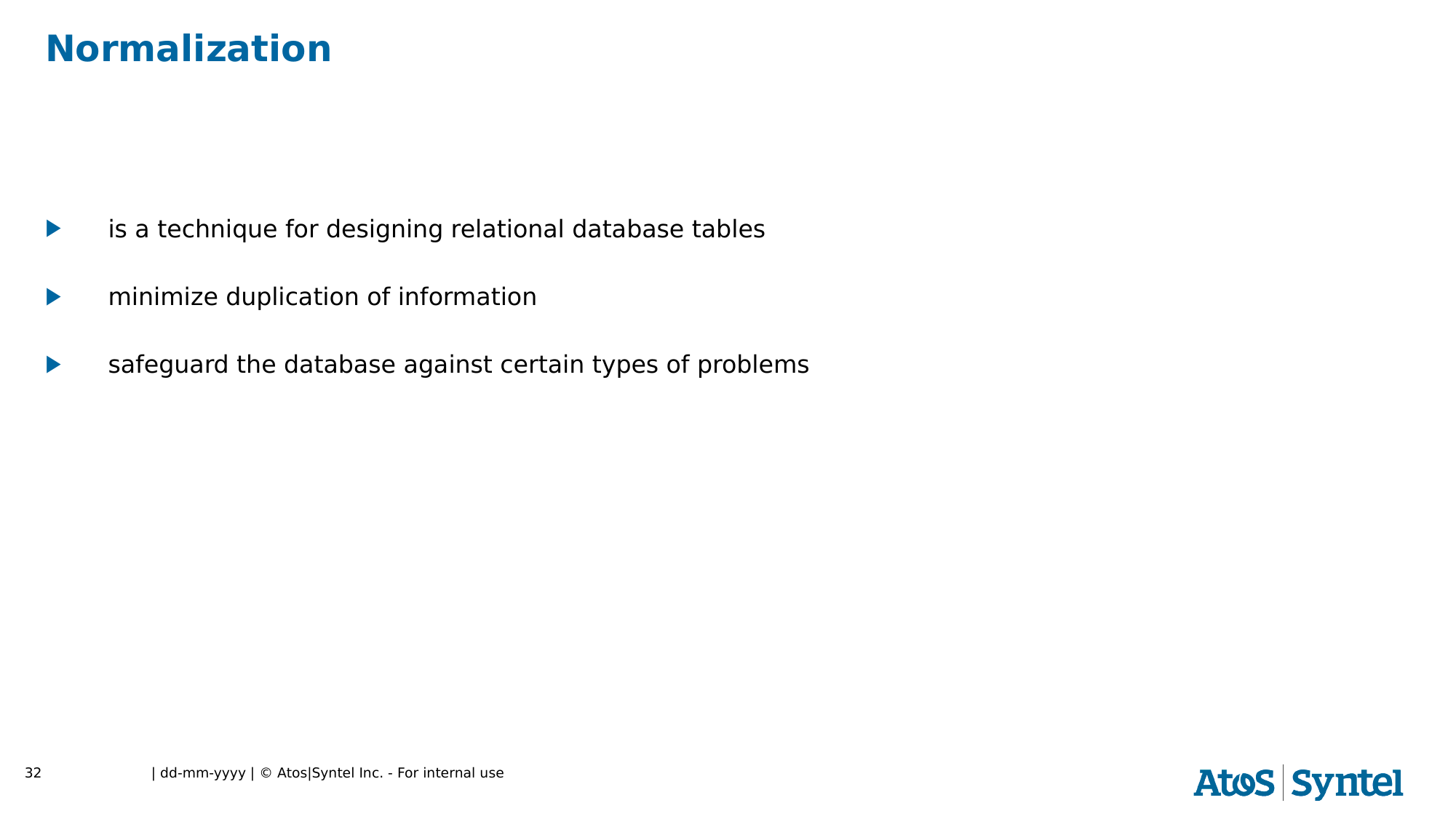

# Normalization

    is a technique for designing relational database tables

    minimize duplication of information

    safeguard the database against certain types of problems